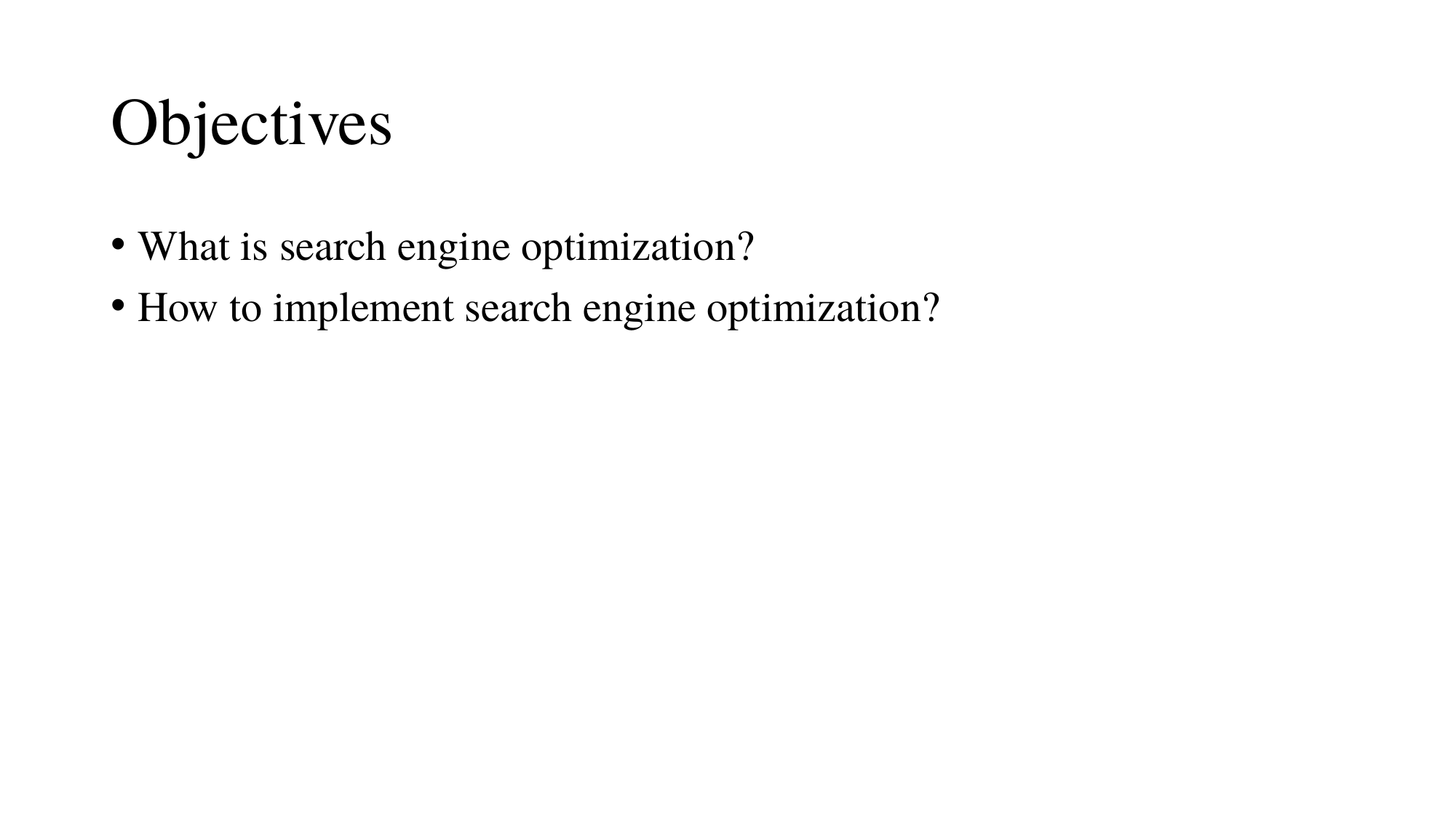

# Objectives
What is search engine optimization?
How to implement search engine optimization?